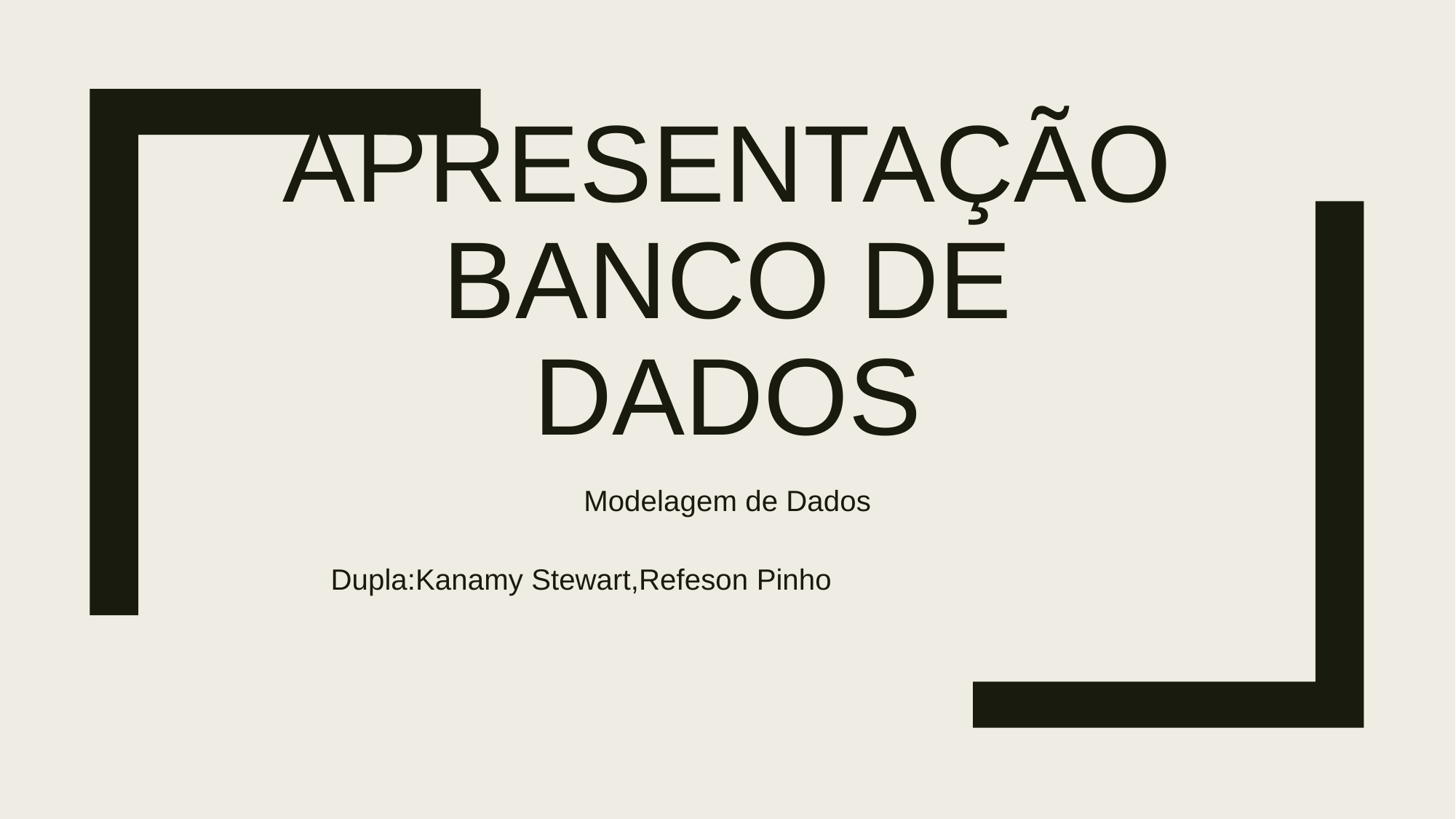

# Apresentação Banco de dados
Modelagem de Dados

Dupla:Kanamy Stewart,Refeson Pinho